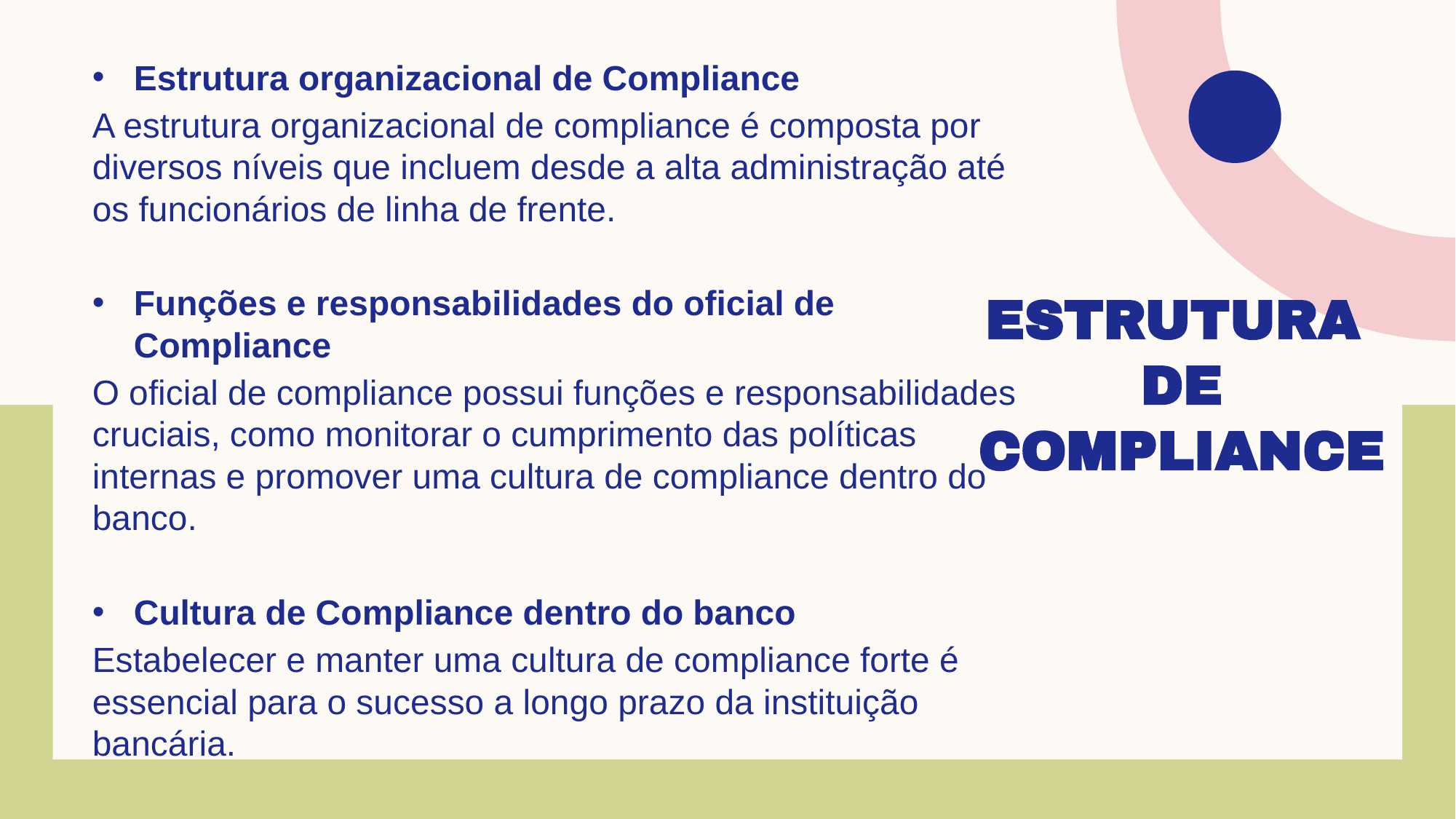

Estrutura organizacional de Compliance
A estrutura organizacional de compliance é composta por diversos níveis que incluem desde a alta administração até os funcionários de linha de frente.

Funções e responsabilidades do oficial de Compliance
O oficial de compliance possui funções e responsabilidades cruciais, como monitorar o cumprimento das políticas internas e promover uma cultura de compliance dentro do banco.

Cultura de Compliance dentro do banco
Estabelecer e manter uma cultura de compliance forte é essencial para o sucesso a longo prazo da instituição bancária.
# Estrutura de Compliance